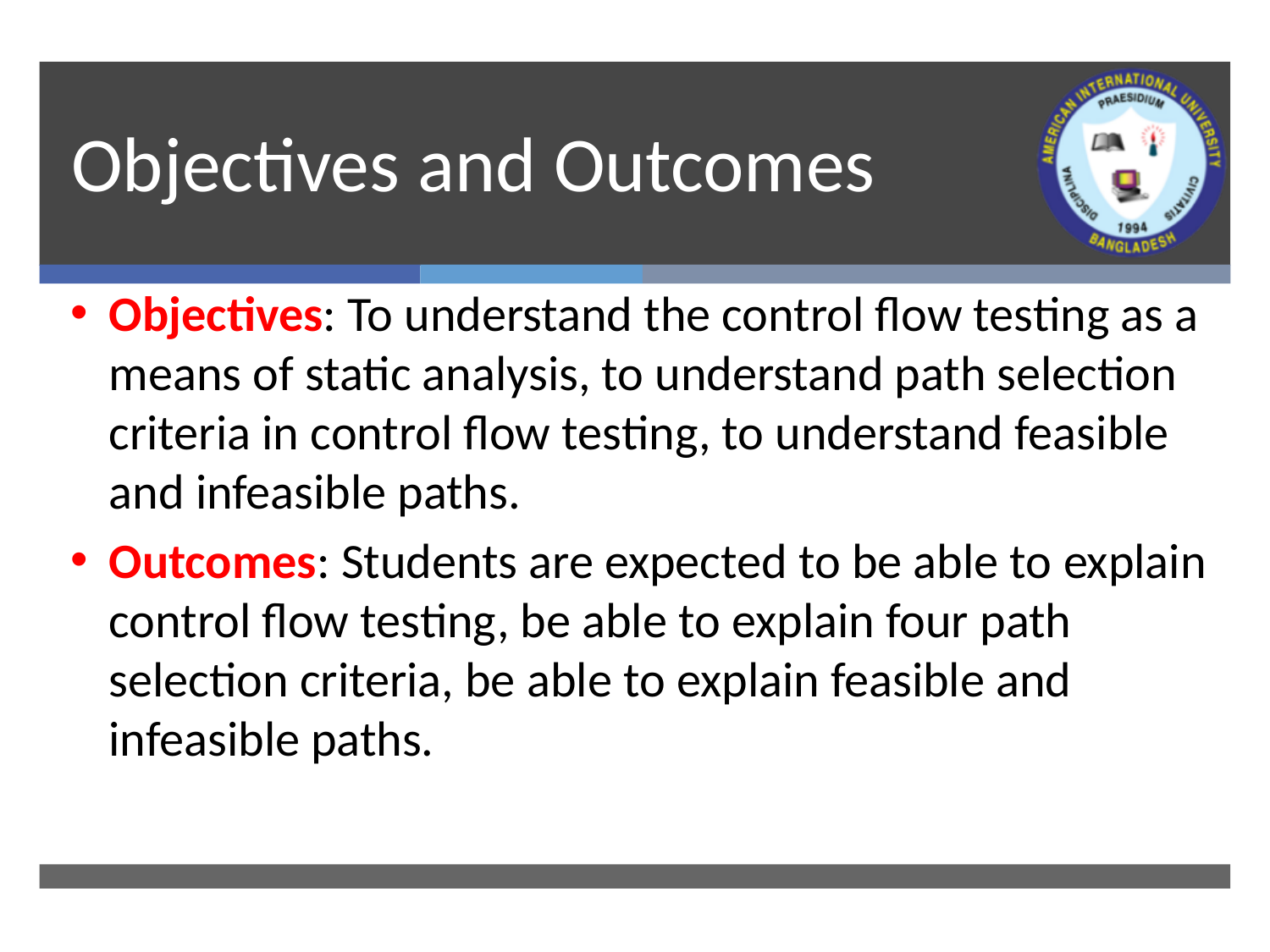

# Objectives and Outcomes
Objectives: To understand the control flow testing as a means of static analysis, to understand path selection criteria in control flow testing, to understand feasible and infeasible paths.
Outcomes: Students are expected to be able to explain control flow testing, be able to explain four path selection criteria, be able to explain feasible and infeasible paths.